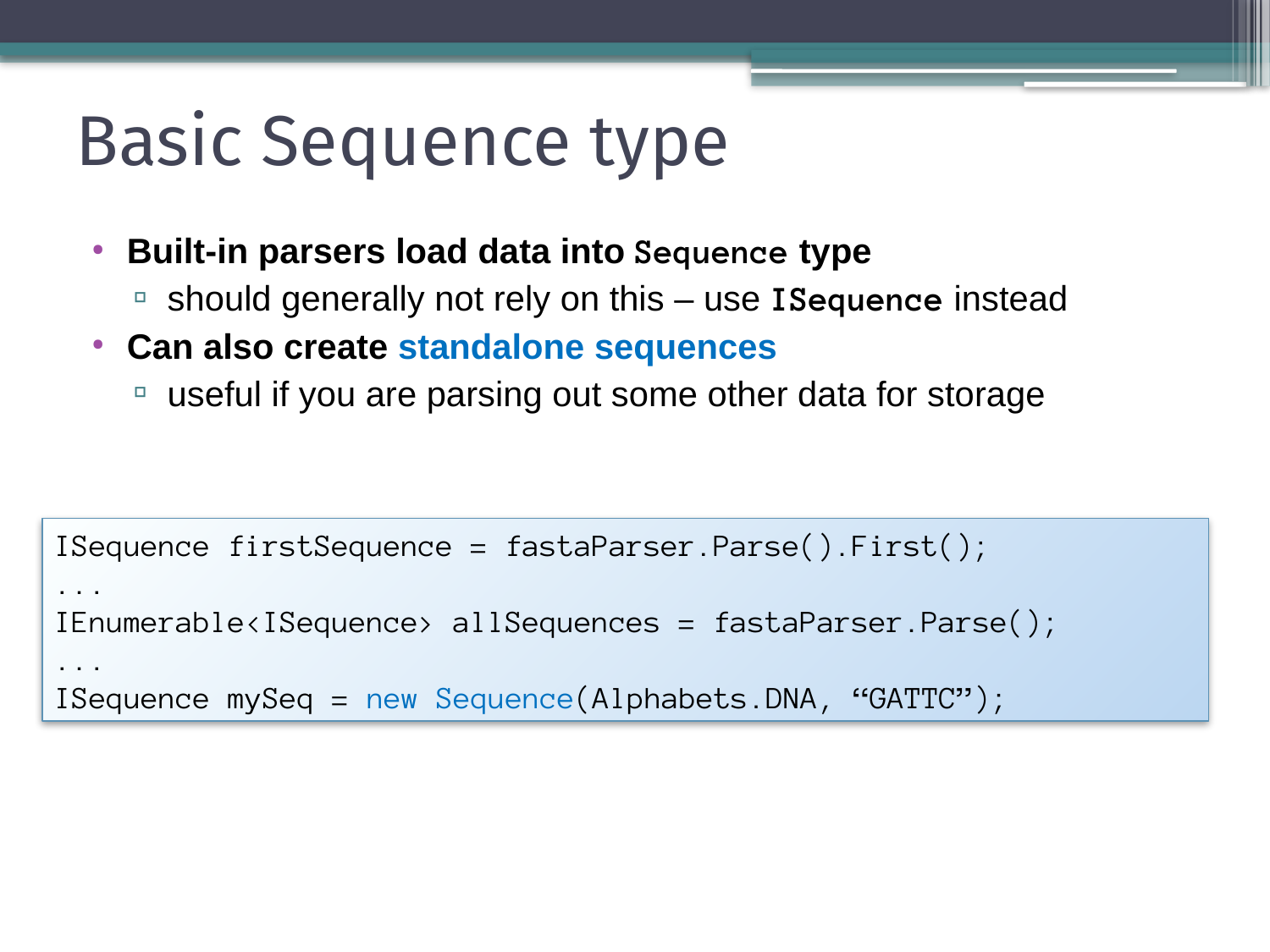

# Basic Sequence type
Built-in parsers load data into Sequence type
should generally not rely on this – use ISequence instead
Can also create standalone sequences
useful if you are parsing out some other data for storage
ISequence firstSequence = fastaParser.Parse().First();
...
IEnumerable<ISequence> allSequences = fastaParser.Parse();
...
ISequence mySeq = new Sequence(Alphabets.DNA, “GATTC”);